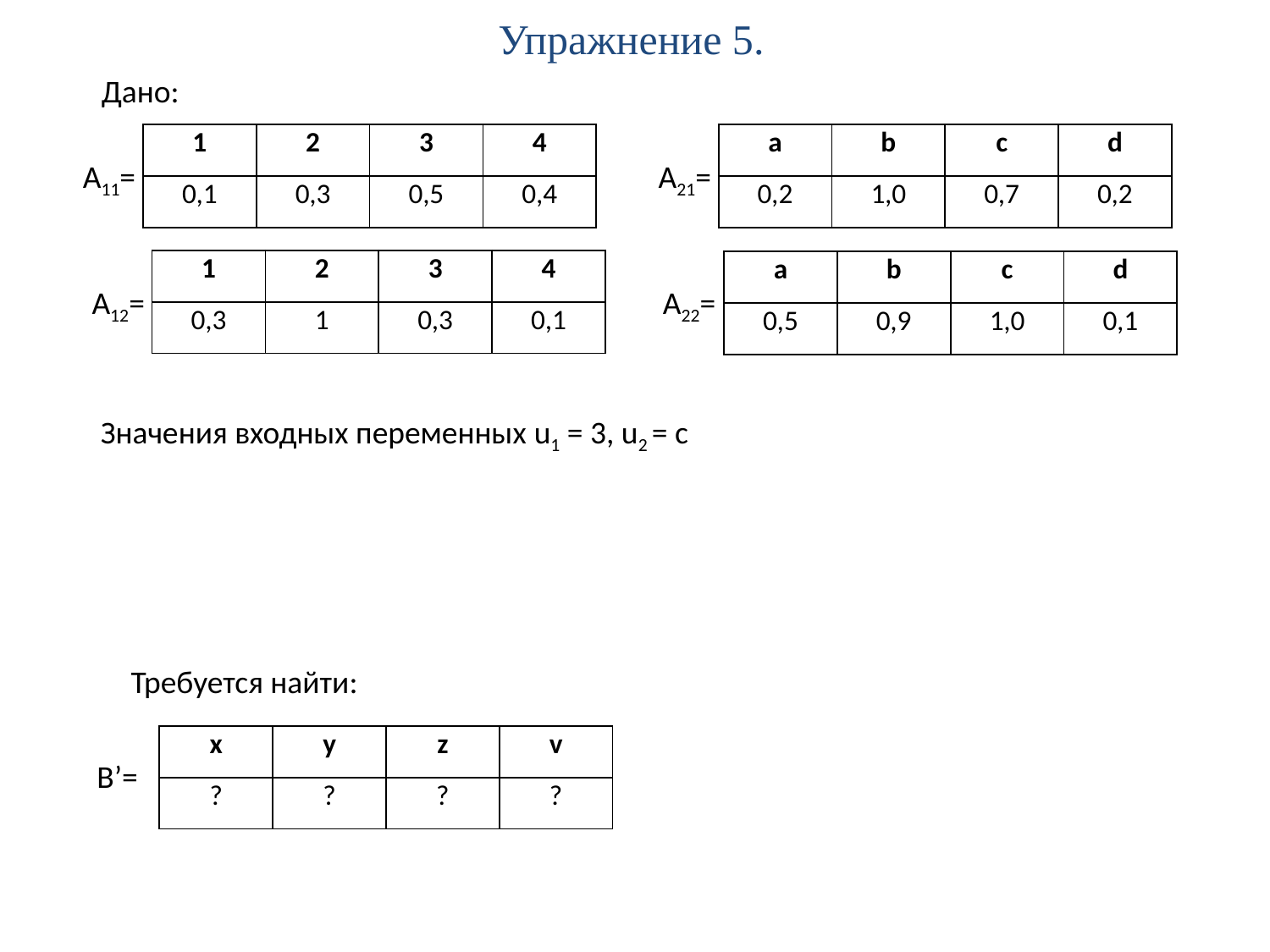

# Упражнение 5.
Дано:
| 1 | 2 | 3 | 4 |
| --- | --- | --- | --- |
| 0,1 | 0,3 | 0,5 | 0,4 |
| a | b | c | d |
| --- | --- | --- | --- |
| 0,2 | 1,0 | 0,7 | 0,2 |
А11=
A21=
| 1 | 2 | 3 | 4 |
| --- | --- | --- | --- |
| 0,3 | 1 | 0,3 | 0,1 |
| a | b | c | d |
| --- | --- | --- | --- |
| 0,5 | 0,9 | 1,0 | 0,1 |
А12=
A22=
Значения входных переменных u1 = 3, u2 = c
Требуется найти:
| x | y | z | v |
| --- | --- | --- | --- |
| ? | ? | ? | ? |
B’=